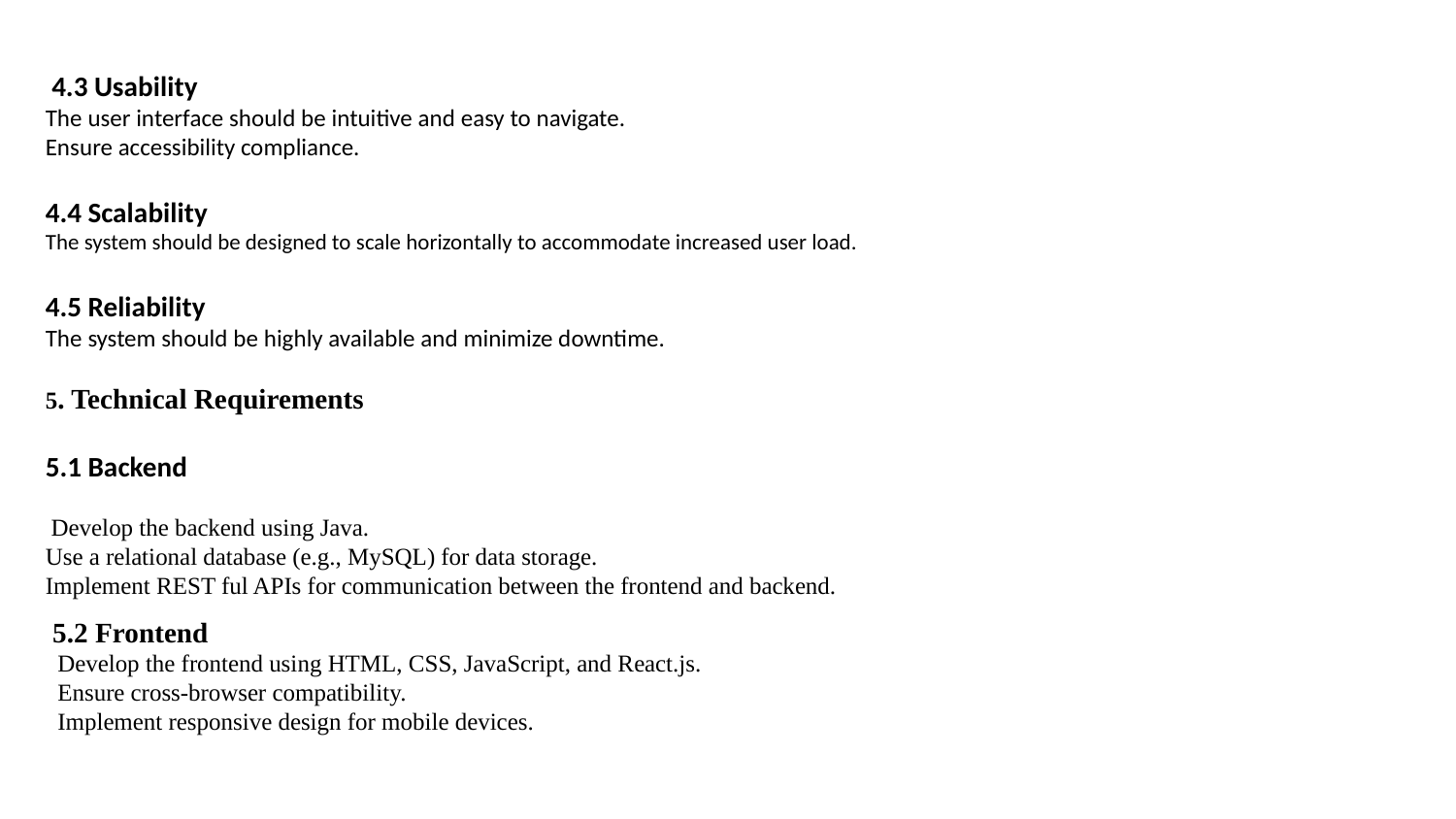

# 4.3 Usability The user interface should be intuitive and easy to navigate. Ensure accessibility compliance. 4.4 Scalability The system should be designed to scale horizontally to accommodate increased user load. 4.5 Reliability The system should be highly available and minimize downtime. 5. Technical Requirements 5.1 Backend Develop the backend using Java. Use a relational database (e.g., MySQL) for data storage. Implement REST ful APIs for communication between the frontend and backend.
 5.2 Frontend
  Develop the frontend using HTML, CSS, JavaScript, and React.js.
  Ensure cross-browser compatibility.
  Implement responsive design for mobile devices.